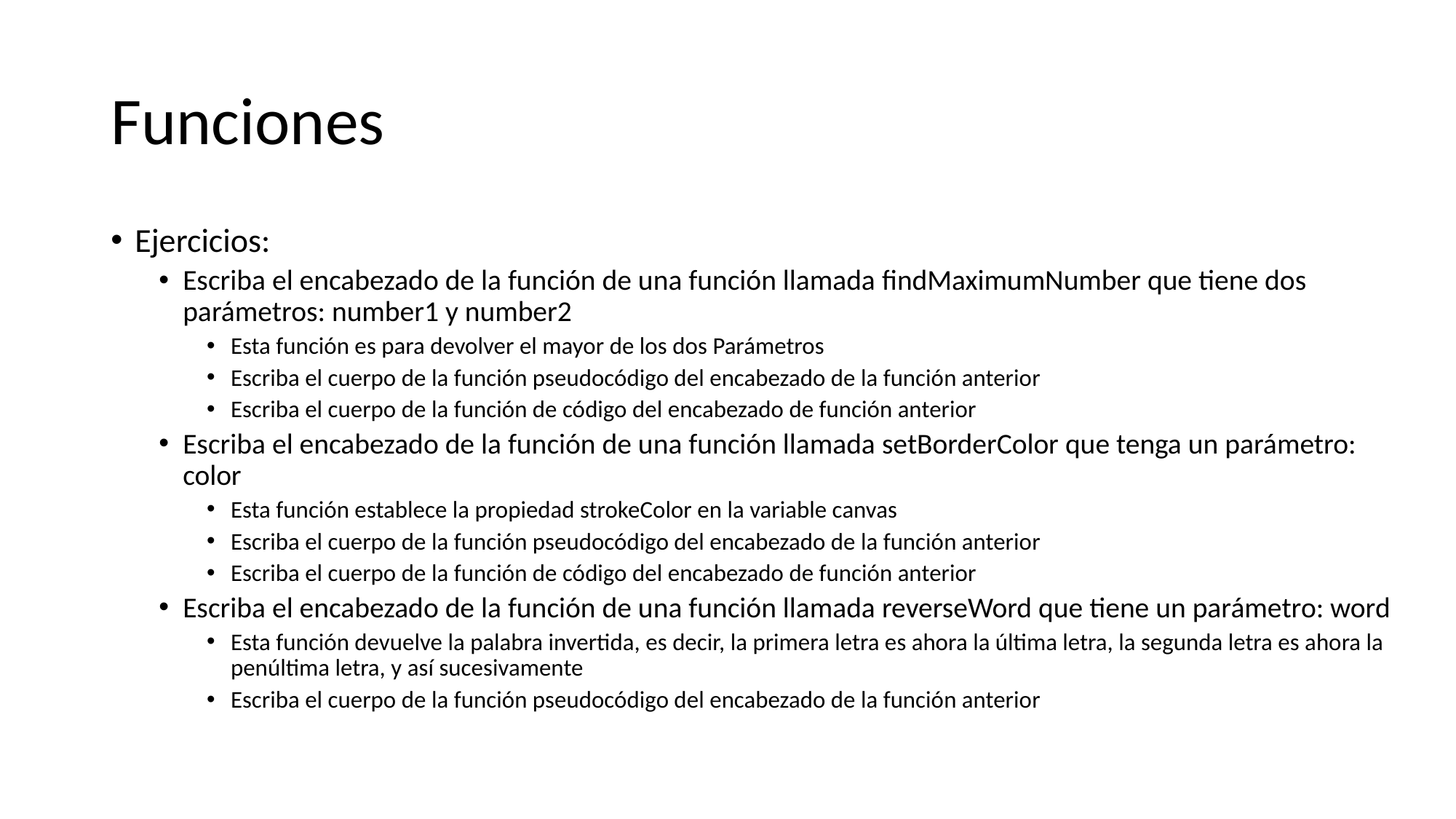

# Funciones
Ejercicios:
Escriba el encabezado de la función de una función llamada findMaximumNumber que tiene dos parámetros: number1 y number2
Esta función es para devolver el mayor de los dos Parámetros
Escriba el cuerpo de la función pseudocódigo del encabezado de la función anterior
Escriba el cuerpo de la función de código del encabezado de función anterior
Escriba el encabezado de la función de una función llamada setBorderColor que tenga un parámetro: color
Esta función establece la propiedad strokeColor en la variable canvas
Escriba el cuerpo de la función pseudocódigo del encabezado de la función anterior
Escriba el cuerpo de la función de código del encabezado de función anterior
Escriba el encabezado de la función de una función llamada reverseWord que tiene un parámetro: word
Esta función devuelve la palabra invertida, es decir, la primera letra es ahora la última letra, la segunda letra es ahora la penúltima letra, y así sucesivamente
Escriba el cuerpo de la función pseudocódigo del encabezado de la función anterior